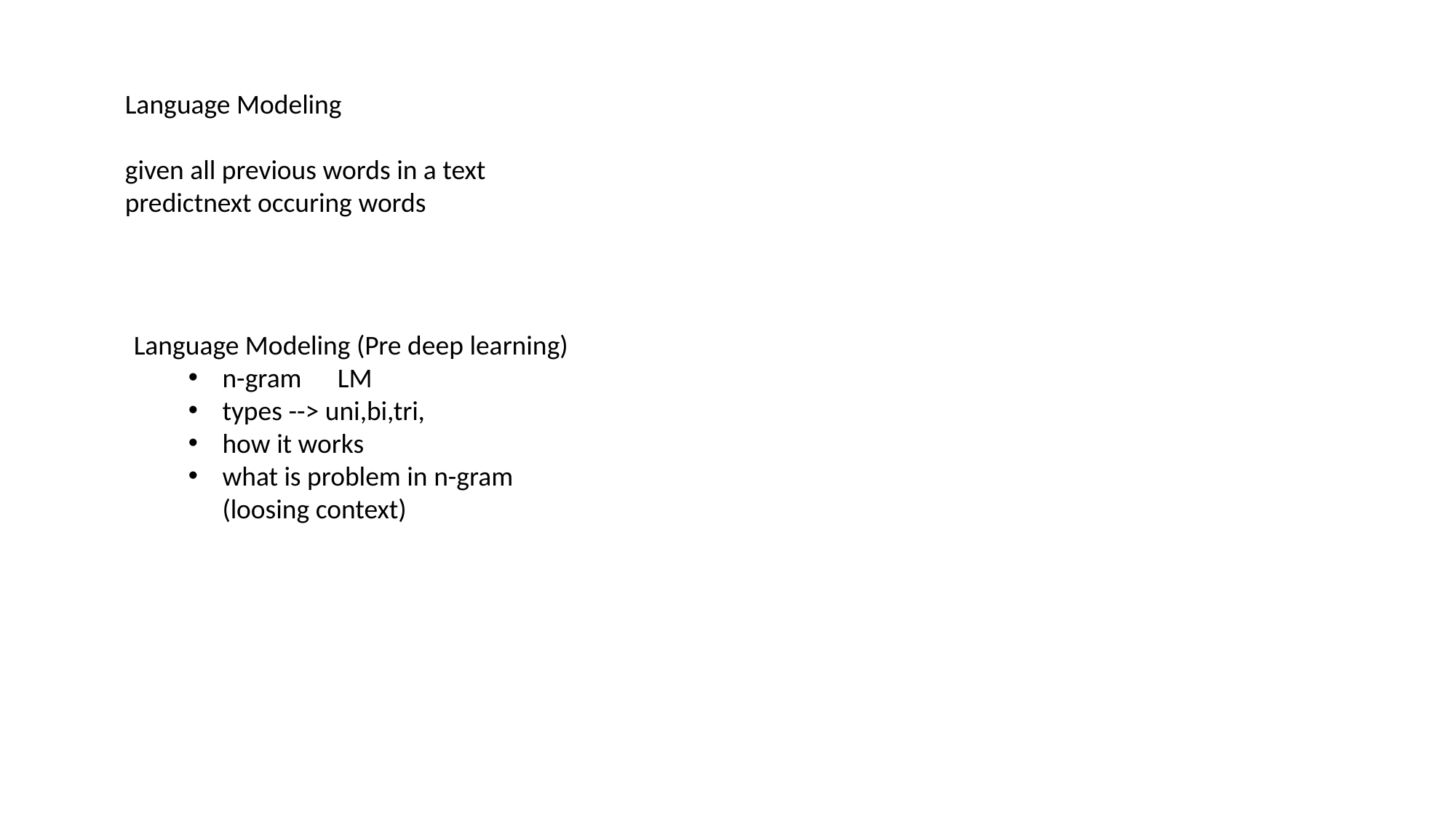

Language Modeling

given all previous words in a text predictnext occuring words
Language Modeling (Pre deep learning)
n-gram	 LM
types --> uni,bi,tri,
how it works
what is problem in n-gram (loosing context)